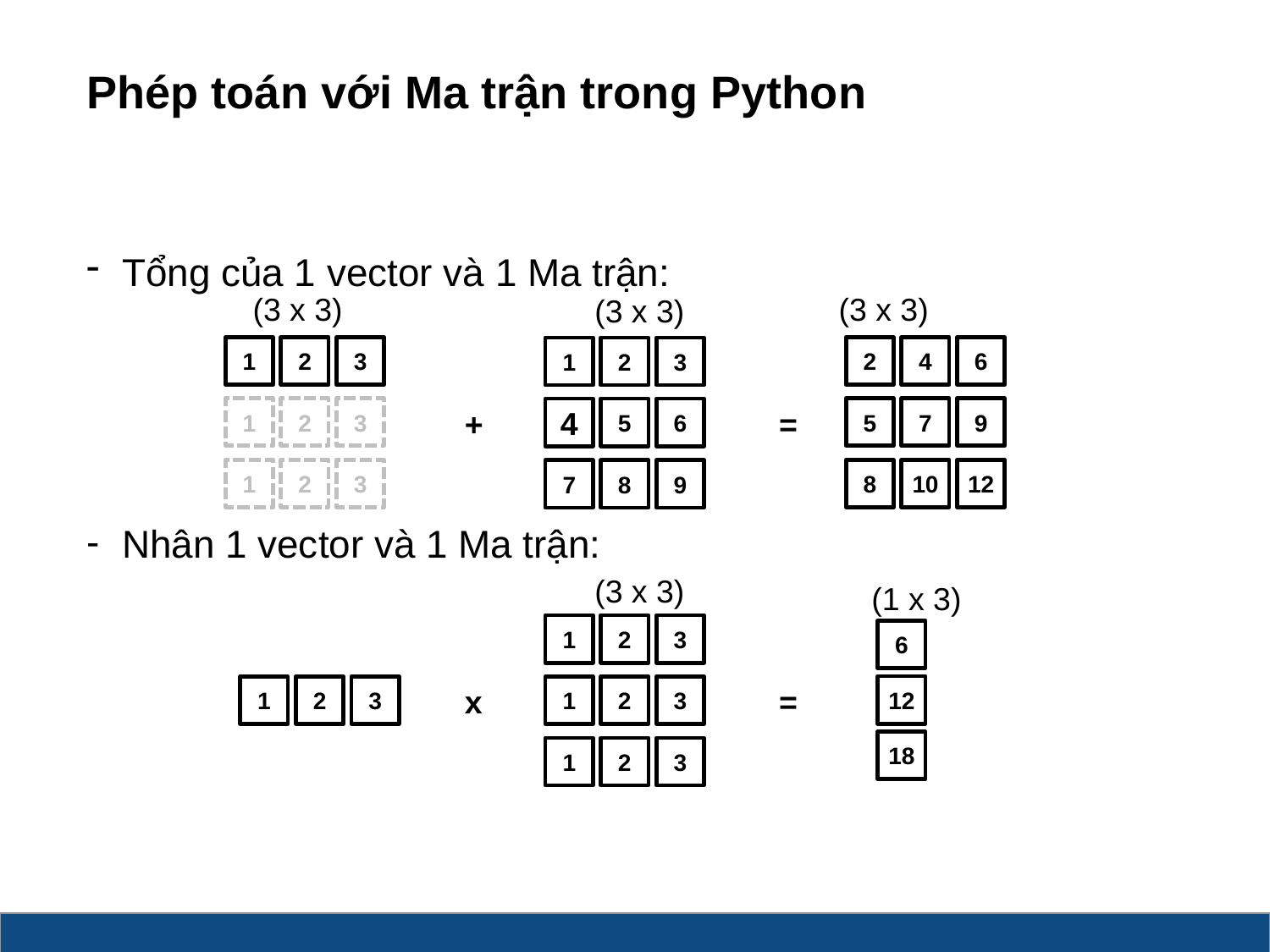

# Phép toán với Ma trận trong Python
Tổng của 1 vector và 1 Ma trận:

Nhân 1 vector và 1 Ma trận:
(3 x 3)
(3 x 3)
(3 x 3)
1
2
3
1
2
3
1
2
3
2
4
6
5
7
9
8
10
12
1
2
3
4
5
6
7
8
9
+
=
(3 x 3)
(1 x 3)
1
2
3
1
2
3
1
2
3
x
=
6
12
18
1
2
3